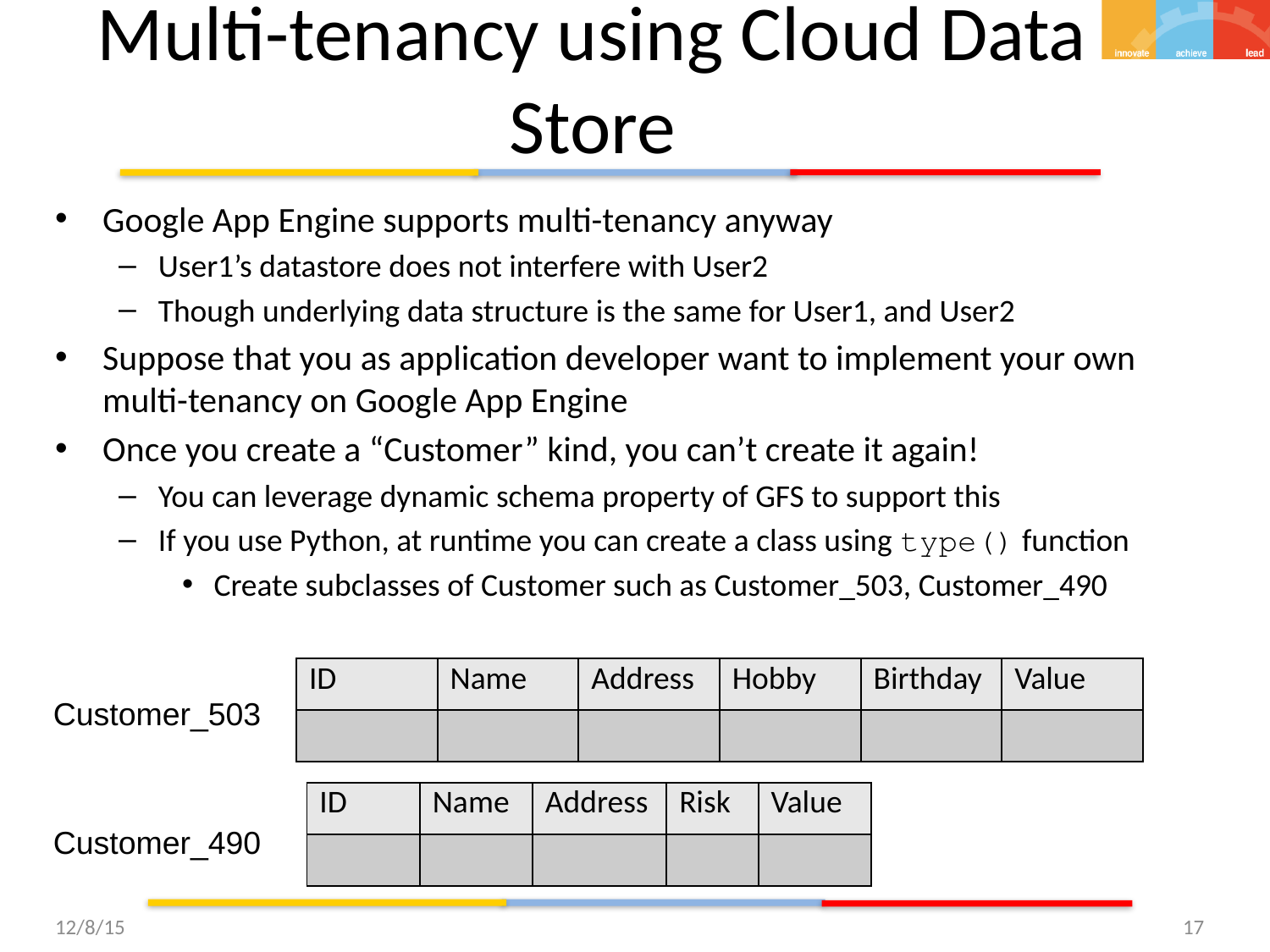

# Multi-tenancy using Cloud Data Store
Google App Engine supports multi-tenancy anyway
User1’s datastore does not interfere with User2
Though underlying data structure is the same for User1, and User2
Suppose that you as application developer want to implement your own multi-tenancy on Google App Engine
Once you create a “Customer” kind, you can’t create it again!
You can leverage dynamic schema property of GFS to support this
If you use Python, at runtime you can create a class using type() function
Create subclasses of Customer such as Customer_503, Customer_490
| ID | Name | Address | Hobby | Birthday | Value |
| --- | --- | --- | --- | --- | --- |
|  |  |  |  |  |  |
Customer_503
| ID | Name | Address | Risk | Value |
| --- | --- | --- | --- | --- |
|  |  |  |  |  |
Customer_490
12/8/15
17